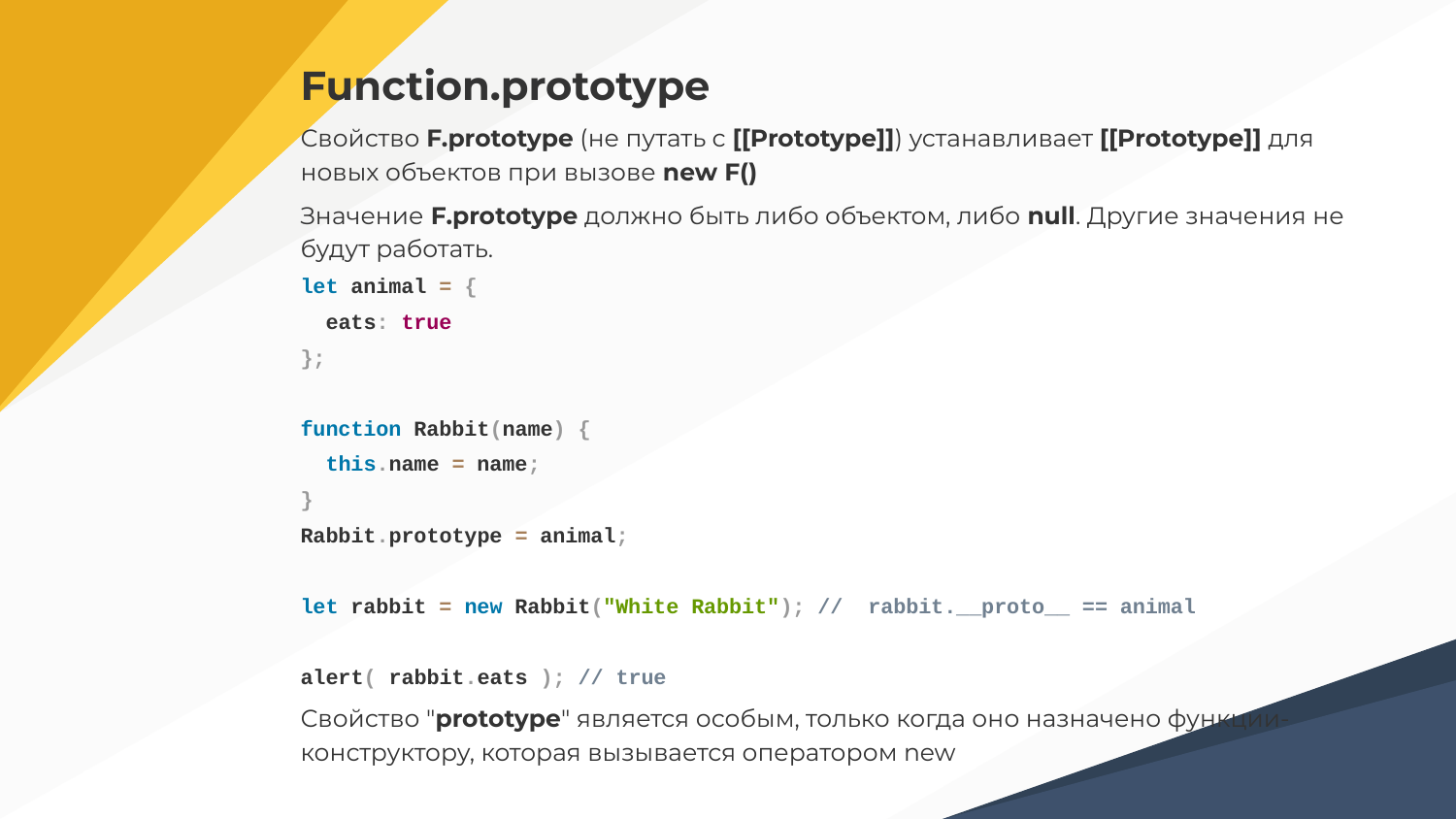

# Function.prototype
Свойство F.prototype (не путать с [[Prototype]]) устанавливает [[Prototype]] для новых объектов при вызове new F()
Значение F.prototype должно быть либо объектом, либо null. Другие значения не будут работать.
let animal = {
  eats: true
};

function Rabbit(name) {
  this.name = name;
}
Rabbit.prototype = animal;

let rabbit = new Rabbit("White Rabbit"); //  rabbit.__proto__ == animal

alert( rabbit.eats ); // true
Свойство "prototype" является особым, только когда оно назначено функции-конструктору, которая вызывается оператором new